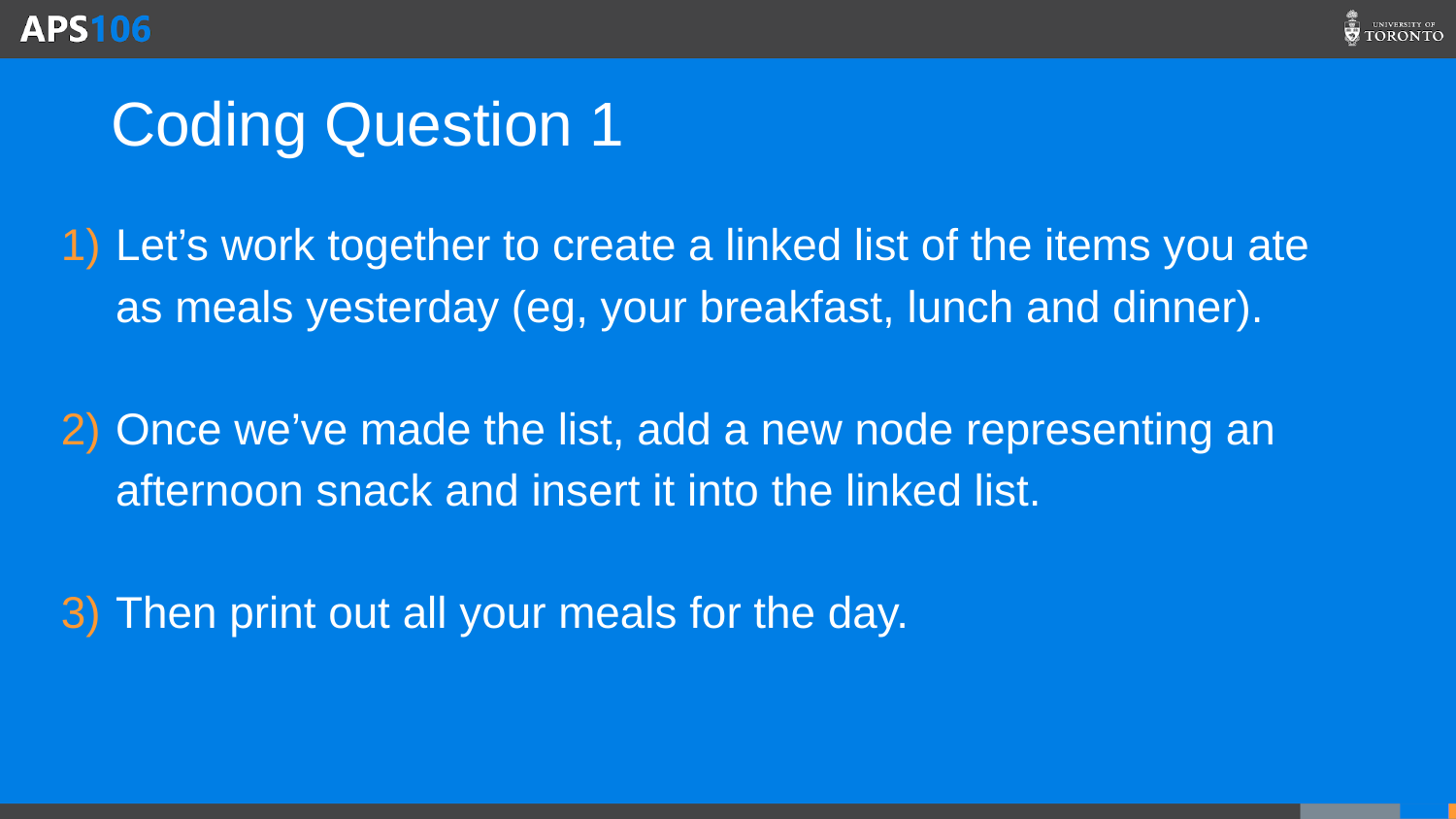

# Coding Question 1
Let’s work together to create a linked list of the items you ate as meals yesterday (eg, your breakfast, lunch and dinner).

Once we’ve made the list, add a new node representing an afternoon snack and insert it into the linked list.

Then print out all your meals for the day.